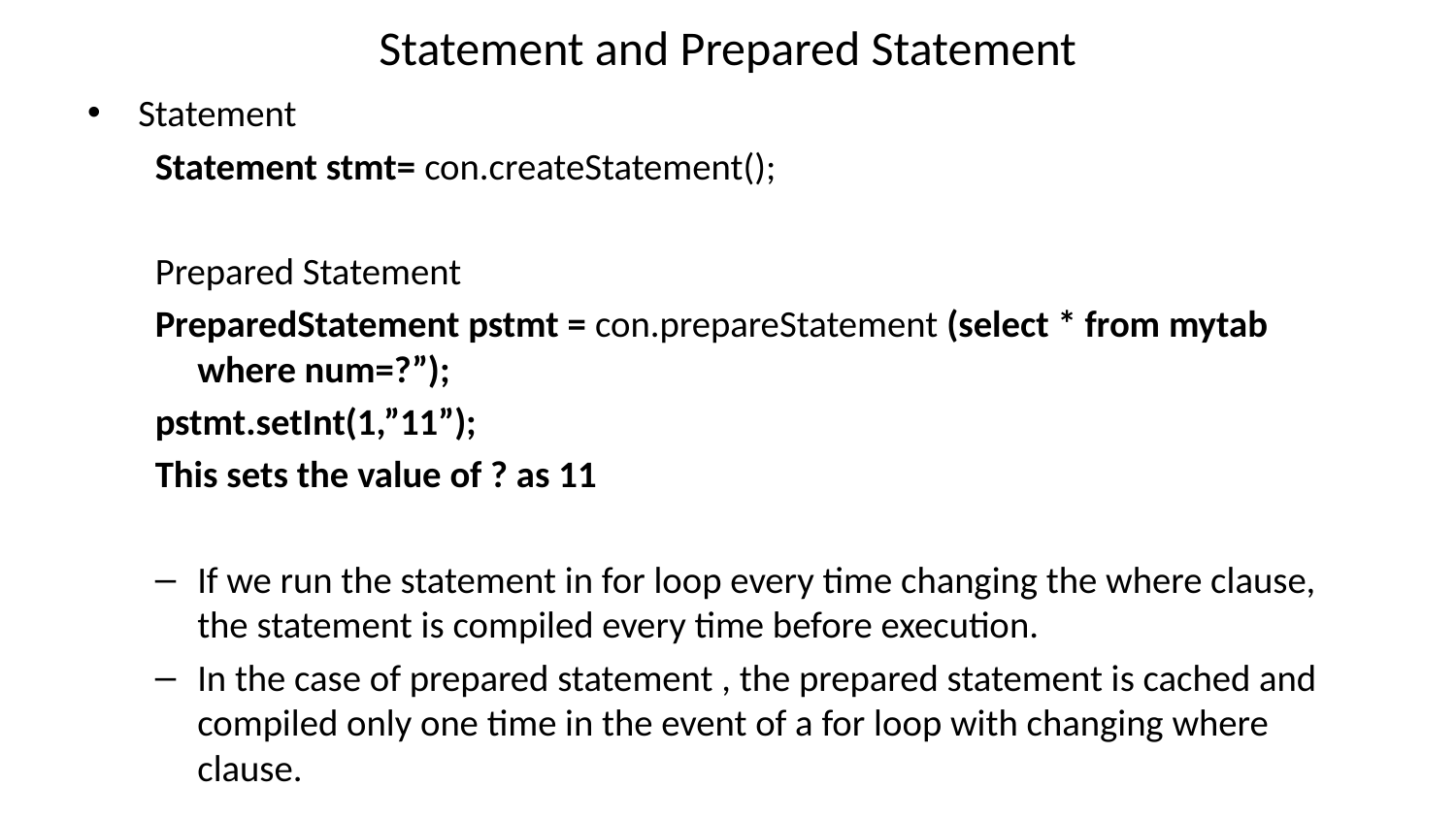

# Statement and Prepared Statement
Statement
Statement stmt= con.createStatement();

Prepared Statement
PreparedStatement pstmt = con.prepareStatement (select * from mytab where num=?”);
pstmt.setInt(1,”11”);
This sets the value of ? as 11

If we run the statement in for loop every time changing the where clause, the statement is compiled every time before execution.
In the case of prepared statement , the prepared statement is cached and compiled only one time in the event of a for loop with changing where clause.